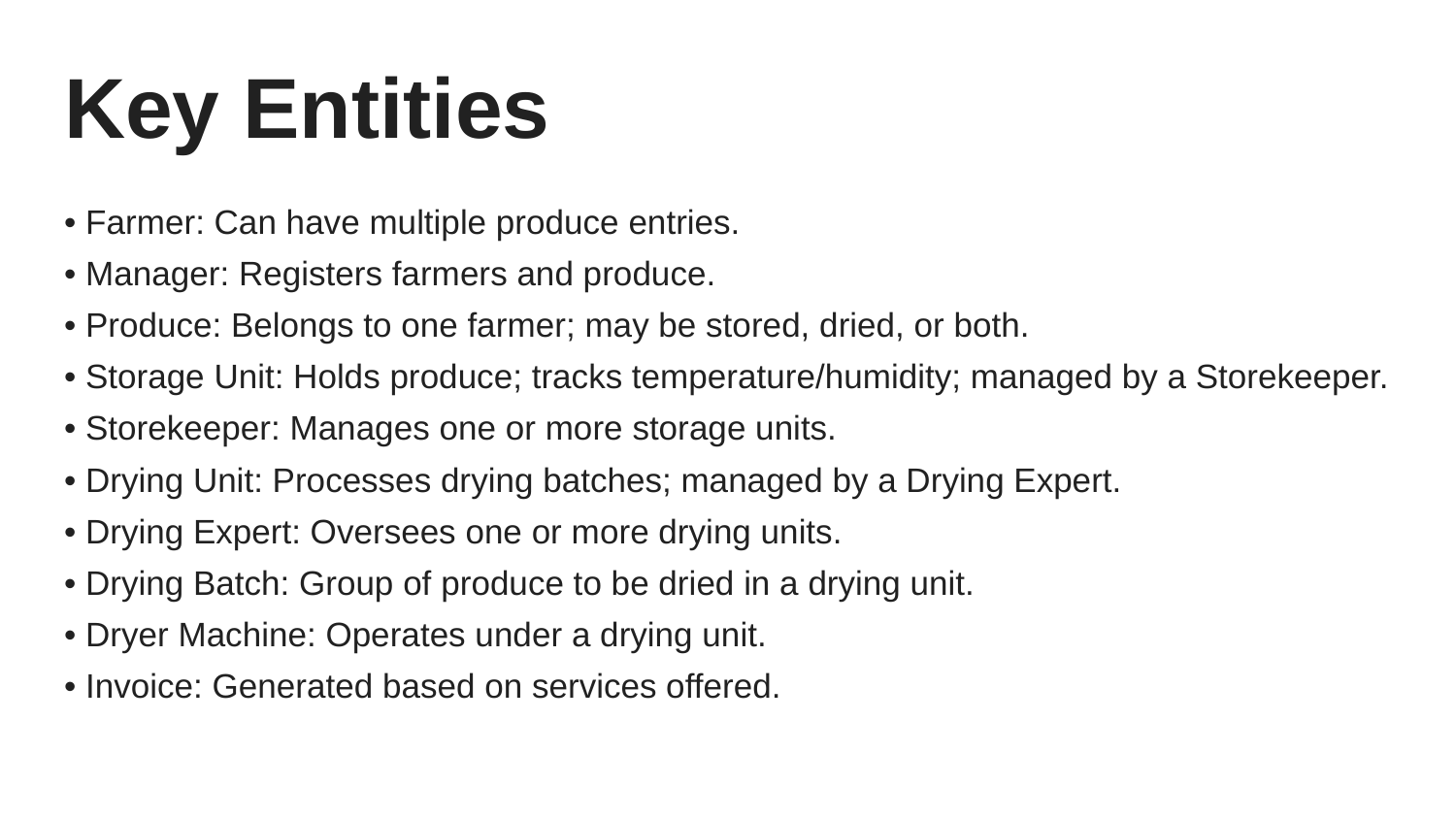

# Key Entities
• Farmer: Can have multiple produce entries.
• Manager: Registers farmers and produce.
• Produce: Belongs to one farmer; may be stored, dried, or both.
• Storage Unit: Holds produce; tracks temperature/humidity; managed by a Storekeeper.
• Storekeeper: Manages one or more storage units.
• Drying Unit: Processes drying batches; managed by a Drying Expert.
• Drying Expert: Oversees one or more drying units.
• Drying Batch: Group of produce to be dried in a drying unit.
• Dryer Machine: Operates under a drying unit.
• Invoice: Generated based on services offered.